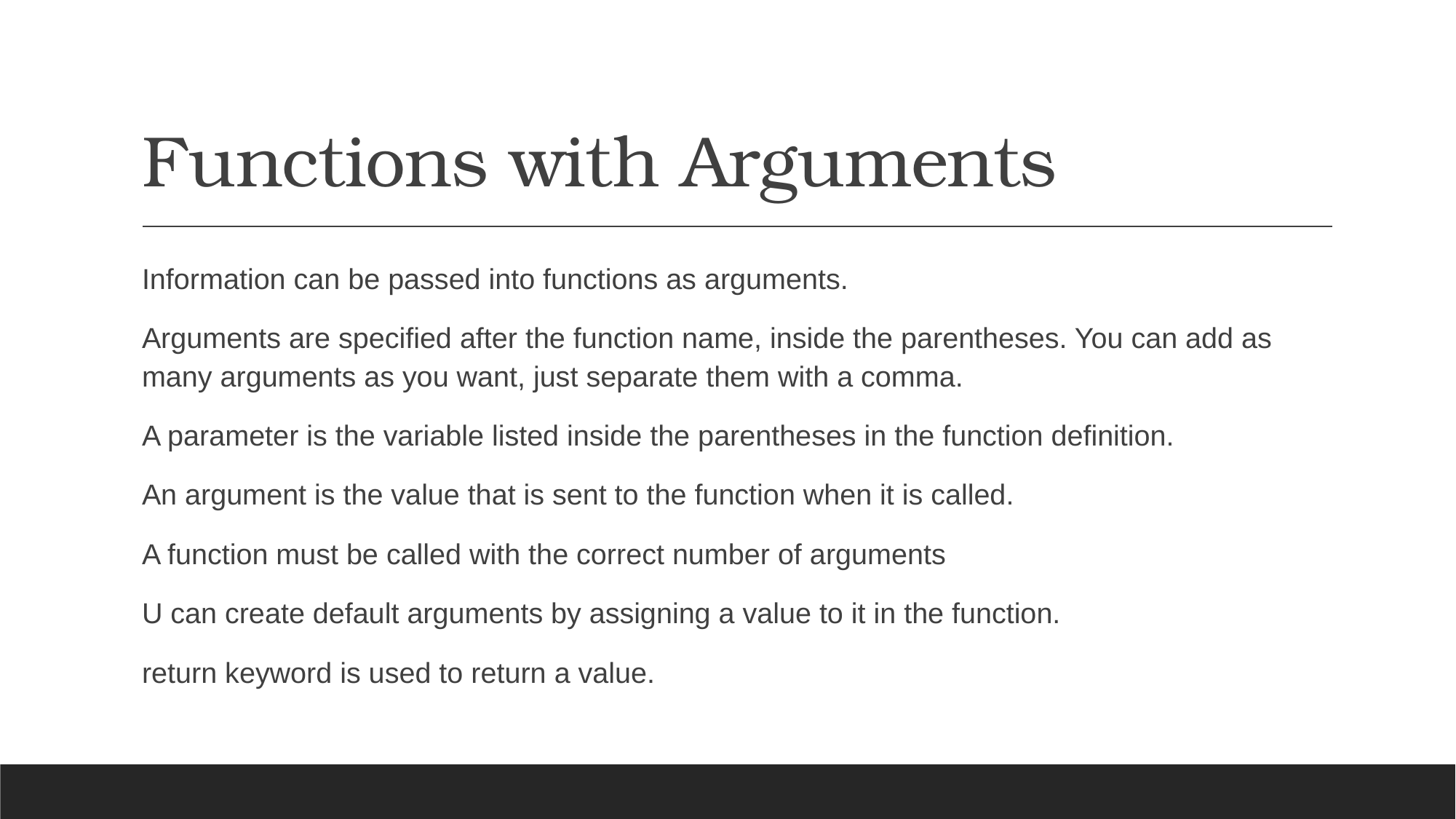

# Functions with Arguments
Information can be passed into functions as arguments.
Arguments are specified after the function name, inside the parentheses. You can add as many arguments as you want, just separate them with a comma.
A parameter is the variable listed inside the parentheses in the function definition.
An argument is the value that is sent to the function when it is called.
A function must be called with the correct number of arguments
U can create default arguments by assigning a value to it in the function.
return keyword is used to return a value.